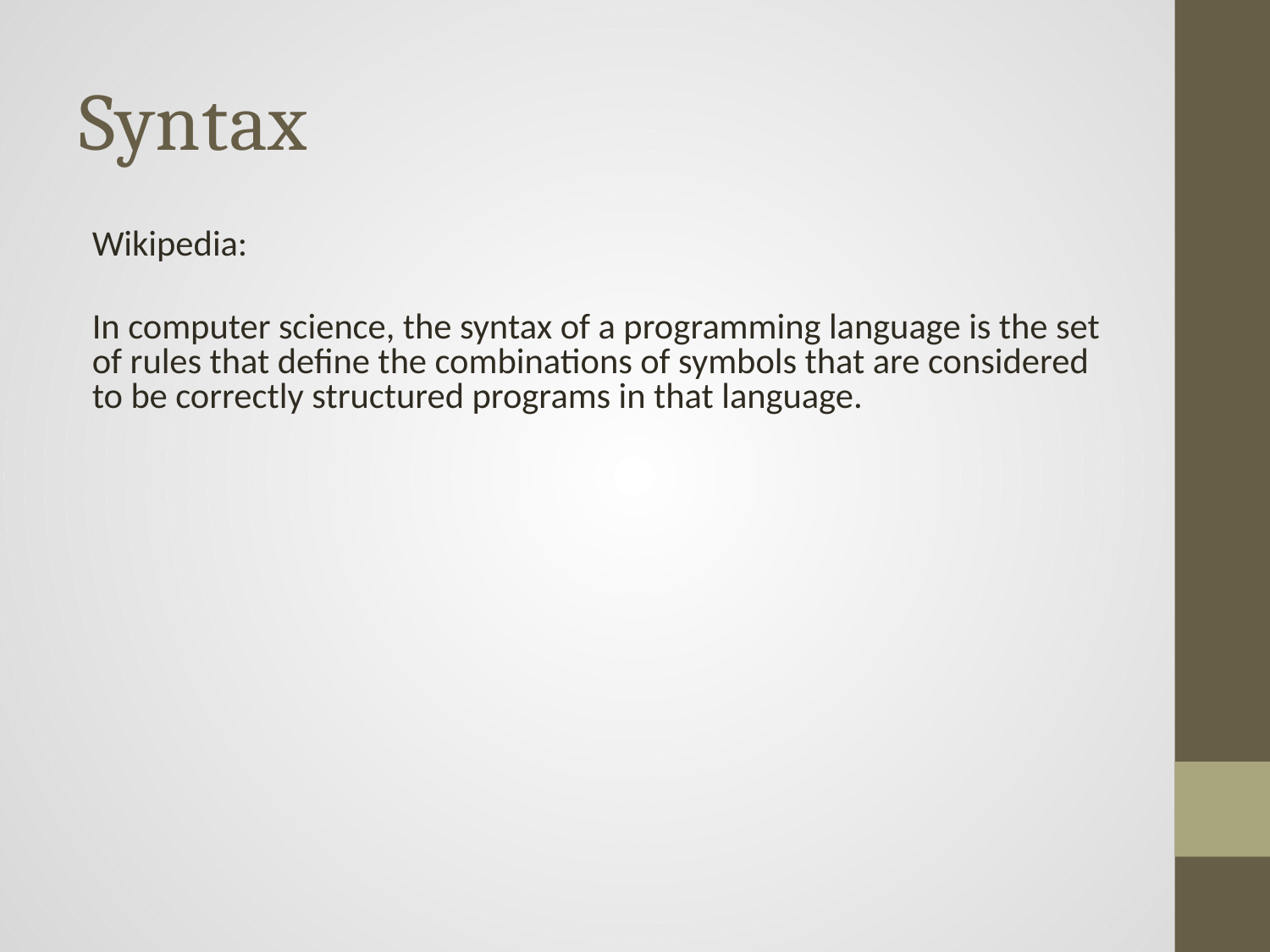

# Syntax
Wikipedia:

In computer science, the syntax of a programming language is the set of rules that define the combinations of symbols that are considered to be correctly structured programs in that language.